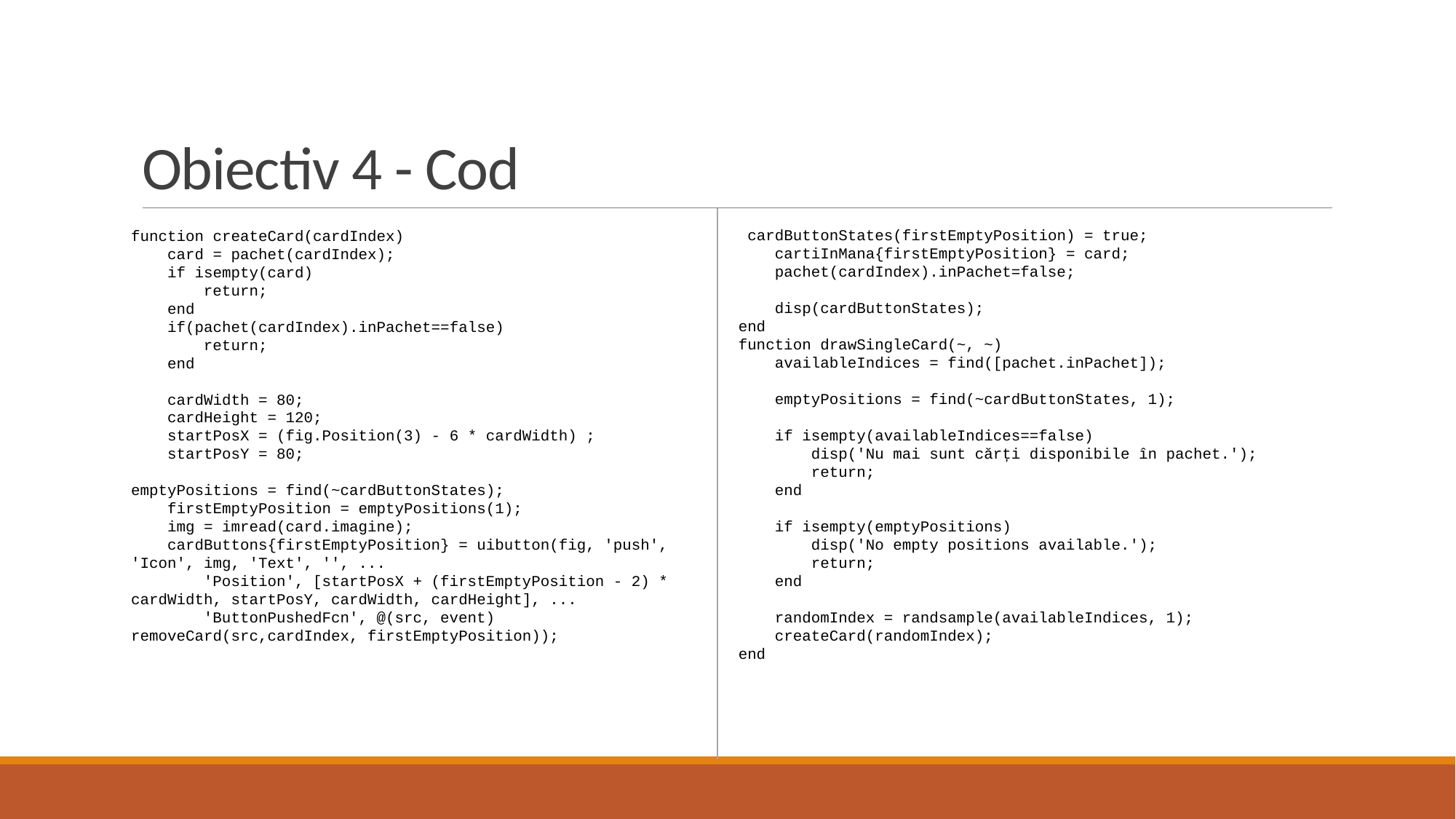

# Obiectiv 4 - Cod
 cardButtonStates(firstEmptyPosition) = true;
    cartiInMana{firstEmptyPosition} = card;
    pachet(cardIndex).inPachet=false;

    disp(cardButtonStates);
end
function drawSingleCard(~, ~)
    availableIndices = find([pachet.inPachet]);

    emptyPositions = find(~cardButtonStates, 1);

    if isempty(availableIndices==false)
        disp('Nu mai sunt cărți disponibile în pachet.');
        return;
    end

    if isempty(emptyPositions)
        disp('No empty positions available.');
        return;
    end

    randomIndex = randsample(availableIndices, 1);
    createCard(randomIndex);
end
function createCard(cardIndex)
    card = pachet(cardIndex);
    if isempty(card)
        return;
    end
    if(pachet(cardIndex).inPachet==false)
        return;
    end

    cardWidth = 80;
    cardHeight = 120;
    startPosX = (fig.Position(3) - 6 * cardWidth) ;
    startPosY = 80;

emptyPositions = find(~cardButtonStates);
    firstEmptyPosition = emptyPositions(1);
    img = imread(card.imagine);
    cardButtons{firstEmptyPosition} = uibutton(fig, 'push', 'Icon', img, 'Text', '', ...
        'Position', [startPosX + (firstEmptyPosition - 2) * cardWidth, startPosY, cardWidth, cardHeight], ...
        'ButtonPushedFcn', @(src, event) removeCard(src,cardIndex, firstEmptyPosition));